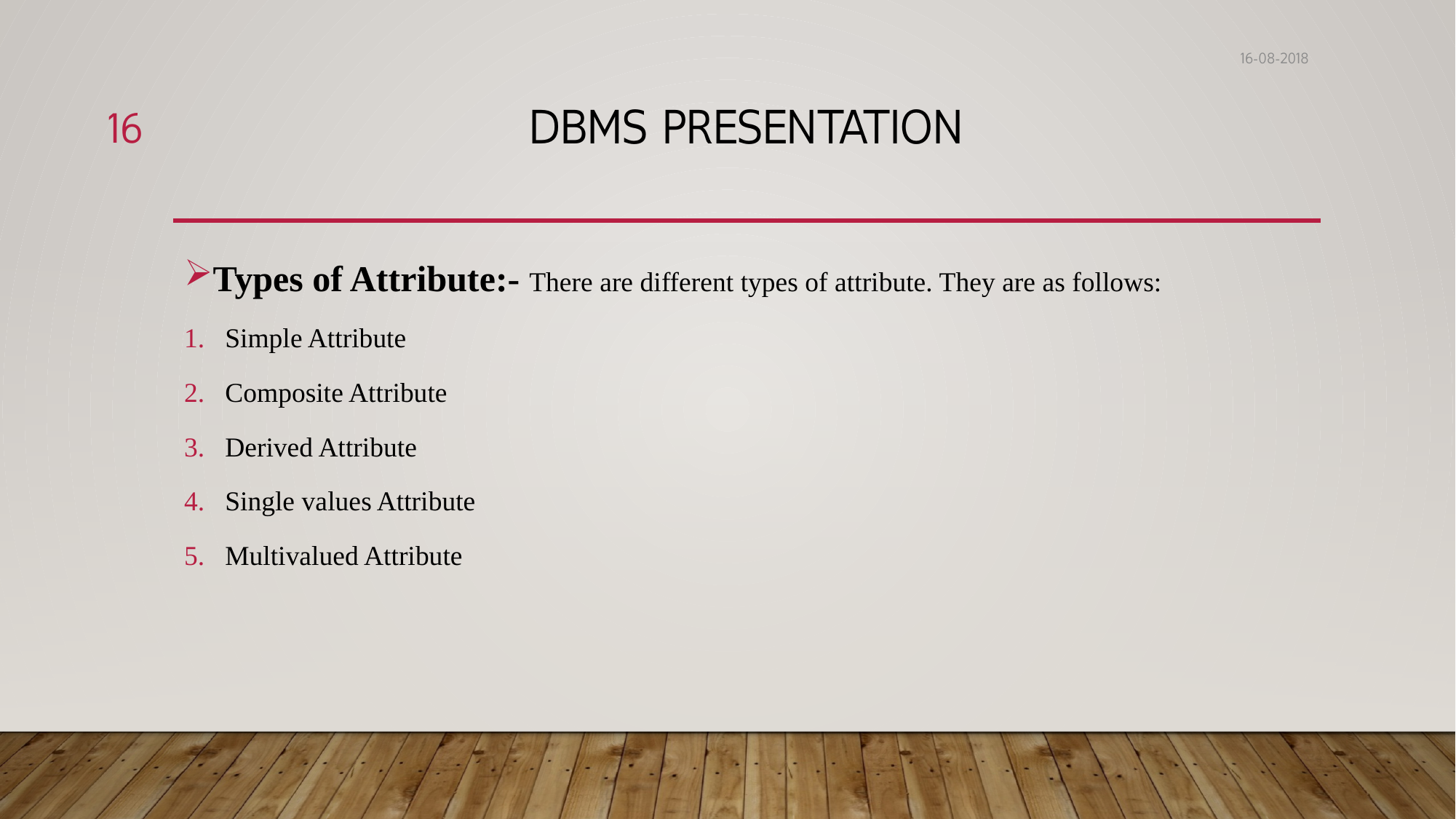

16-08-2018
16
# DBMS Presentation
Types of Attribute:- There are different types of attribute. They are as follows:
Simple Attribute
Composite Attribute
Derived Attribute
Single values Attribute
Multivalued Attribute